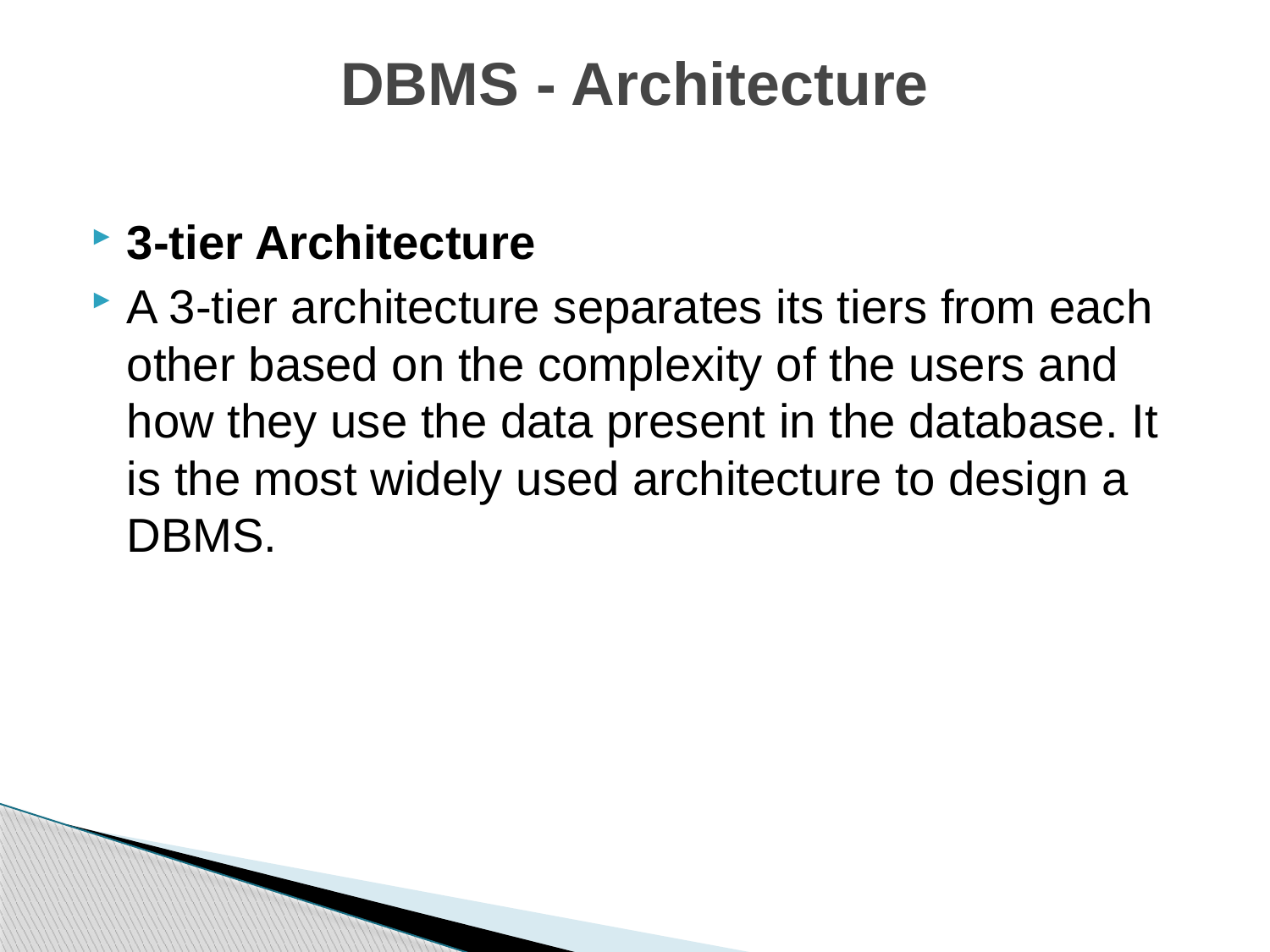

# DBMS - Architecture
3-tier Architecture
A 3-tier architecture separates its tiers from each other based on the complexity of the users and how they use the data present in the database. It is the most widely used architecture to design a DBMS.